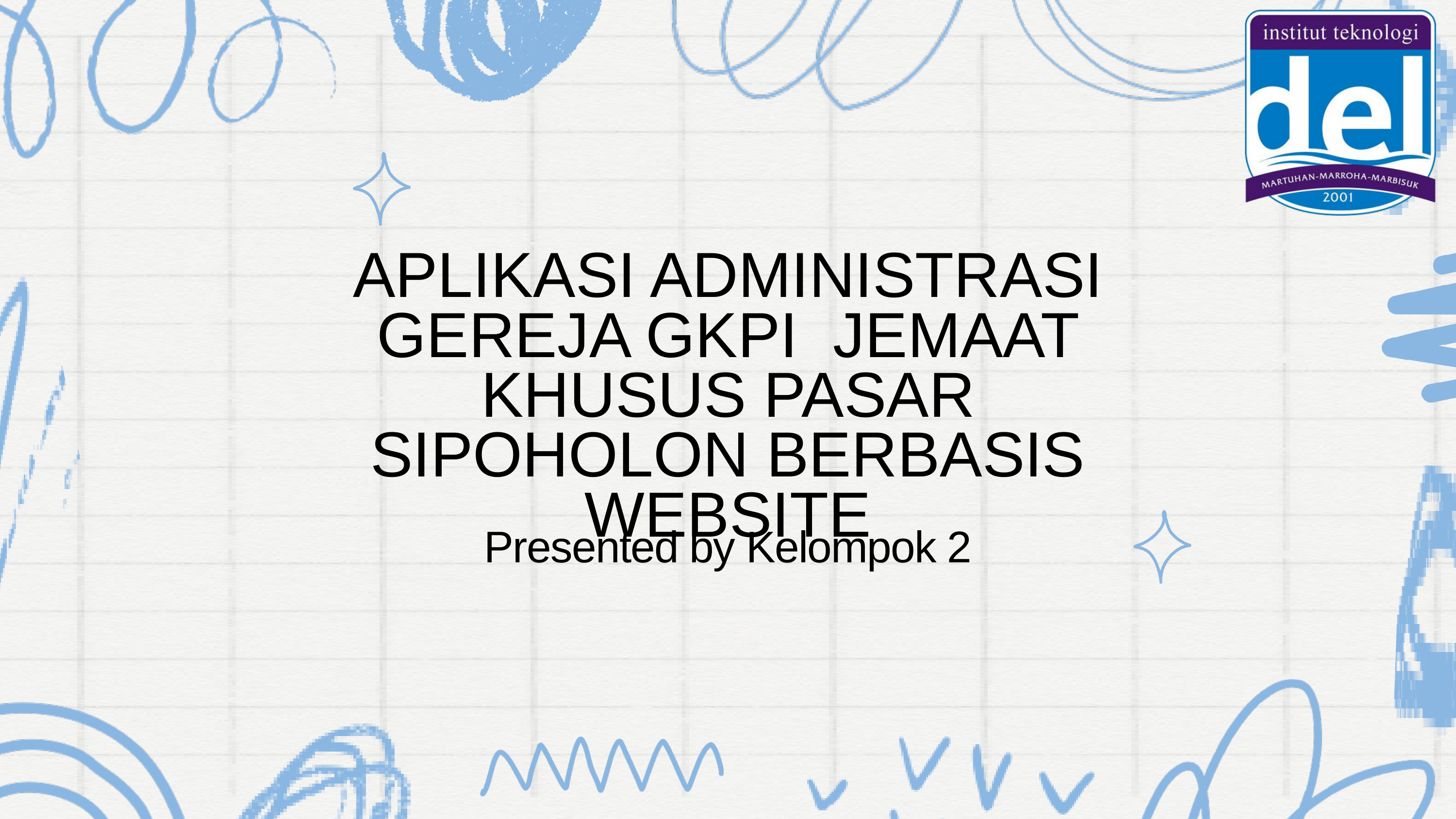

APLIKASI ADMINISTRASI GEREJA GKPI  JEMAAT KHUSUS PASAR SIPOHOLON BERBASIS WEBSITE

Presented by Kelompok 2